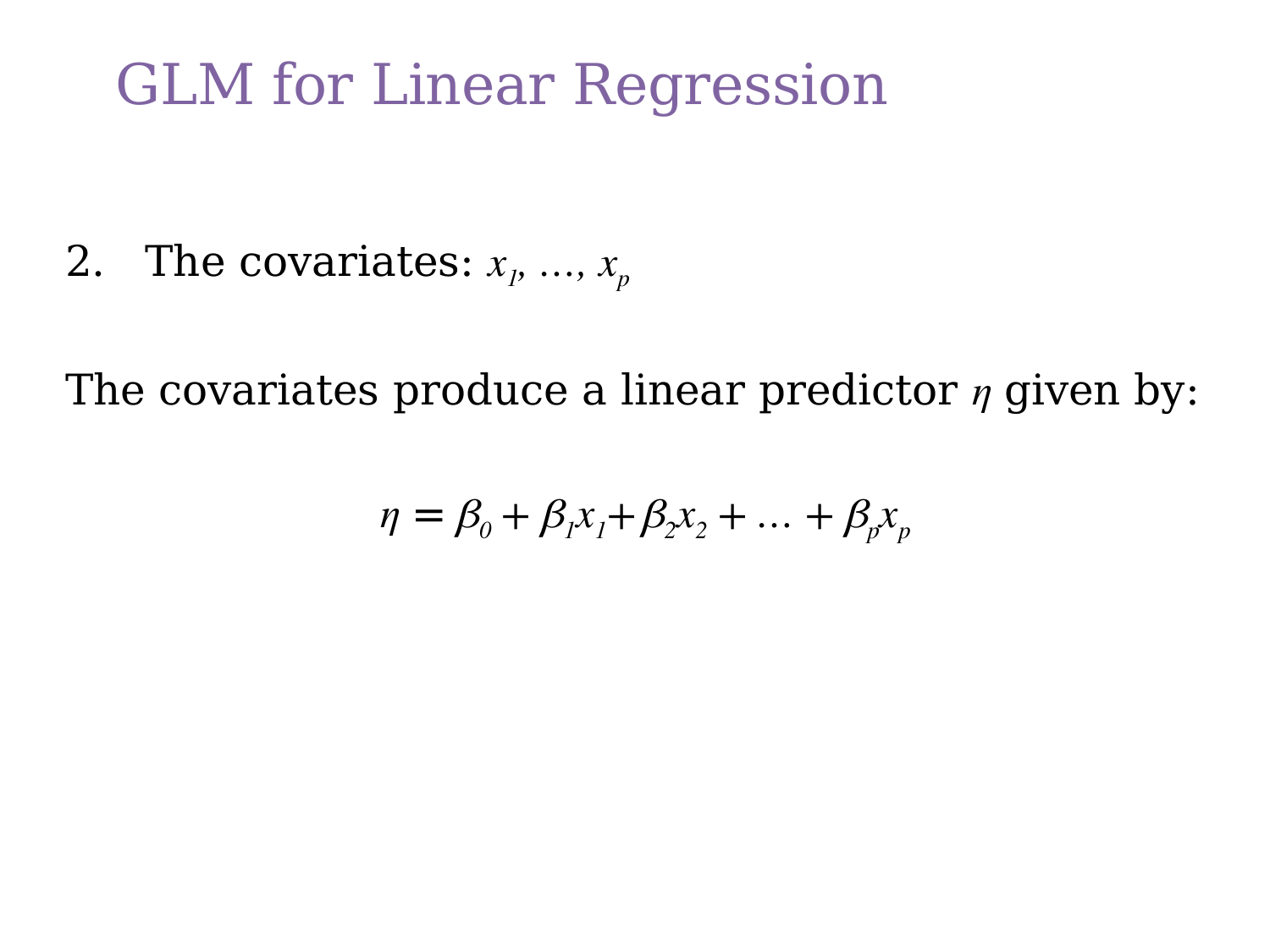

# GLM for Linear Regression
2.   The covariates: x1, …, xp

The covariates produce a linear predictor η given by:

η = β0 + β1x1+ β2x2 + … + βpxp

13